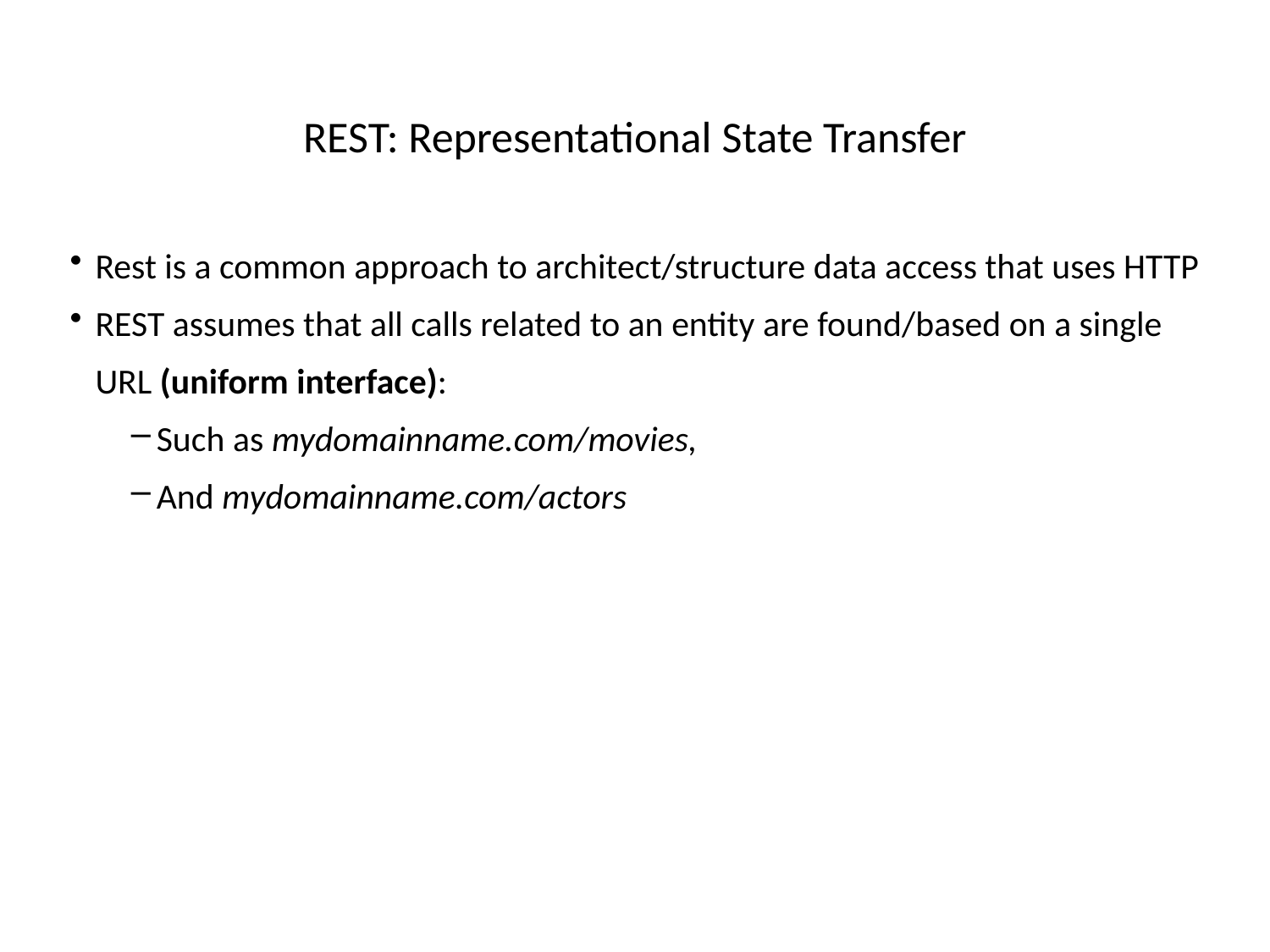

# REST: Representational State Transfer
Rest is a common approach to architect/structure data access that uses HTTP
REST assumes that all calls related to an entity are found/based on a single URL (uniform interface):
Such as mydomainname.com/movies,
And mydomainname.com/actors